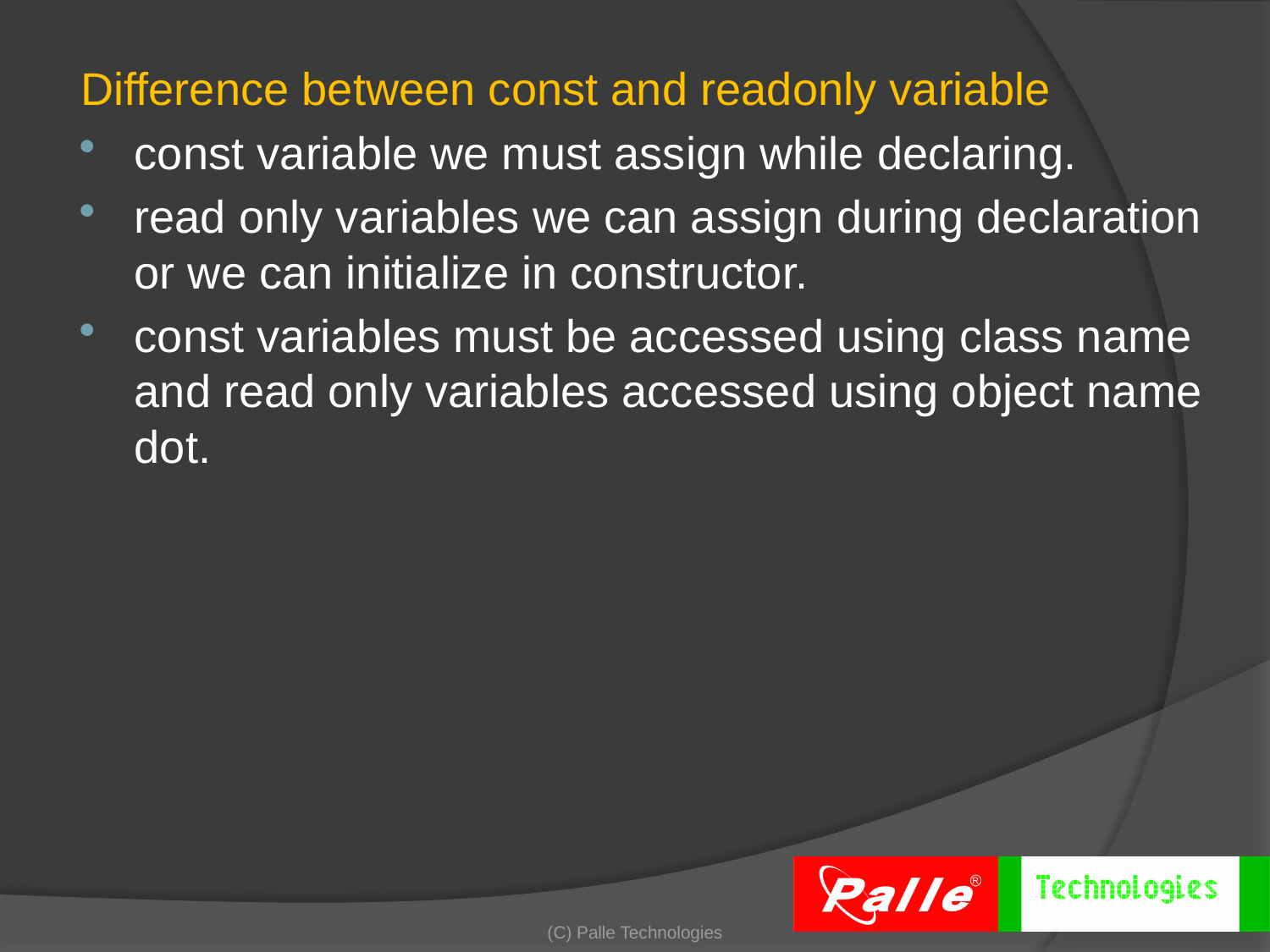

Difference between const and readonly variable
const variable we must assign while declaring.
read only variables we can assign during declaration or we can initialize in constructor.
const variables must be accessed using class name and read only variables accessed using object name dot.

(C) Palle Technologies